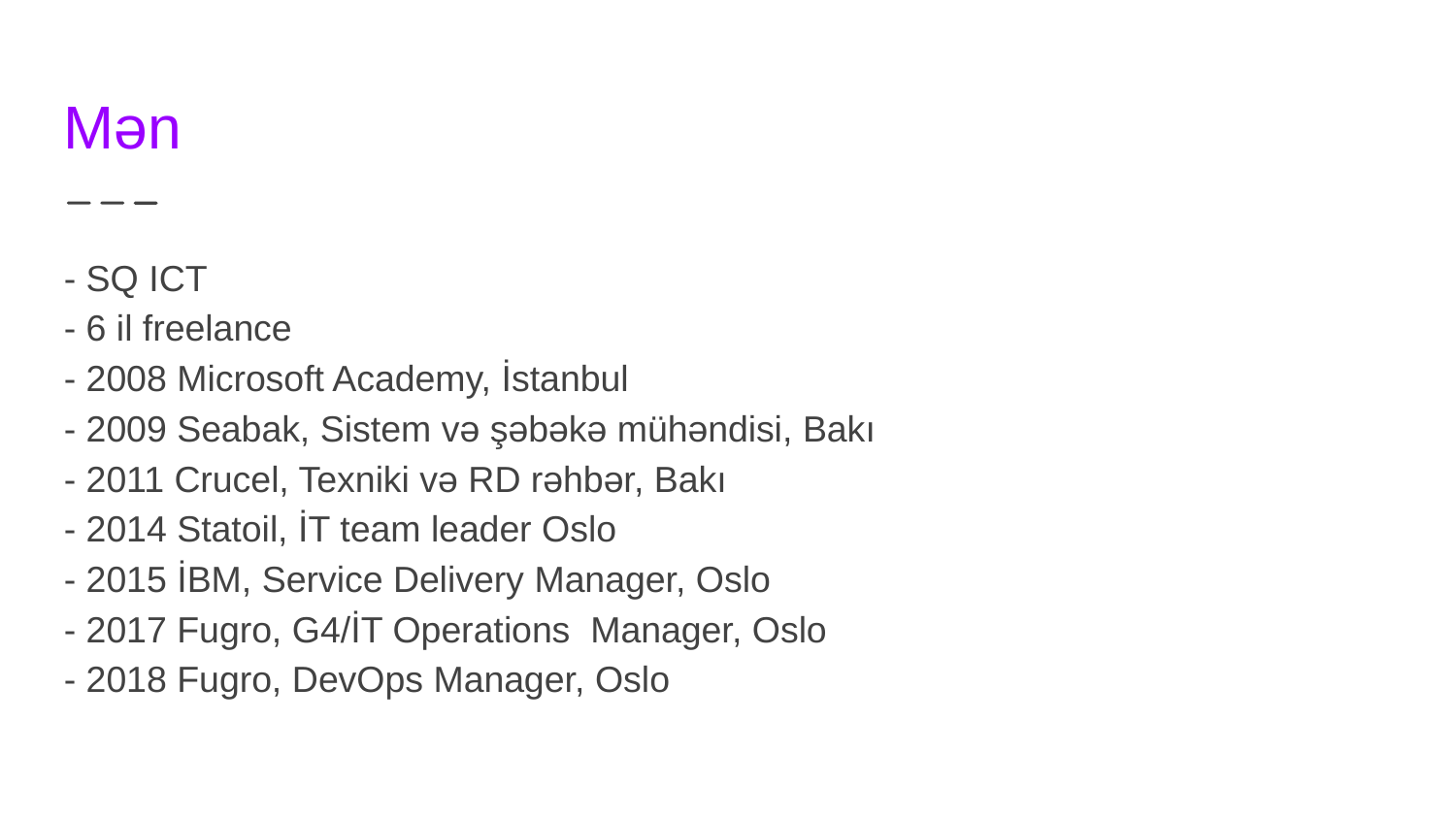

Mən
- SQ ICT
- 6 il freelance
- 2008 Microsoft Academy, İstanbul
- 2009 Seabak, Sistem və şəbəkə mühəndisi, Bakı
- 2011 Crucel, Texniki və RD rəhbər, Bakı
- 2014 Statoil, İT team leader Oslo
- 2015 İBM, Service Delivery Manager, Oslo
- 2017 Fugro, G4/İT Operations  Manager, Oslo
- 2018 Fugro, DevOps Manager, Oslo